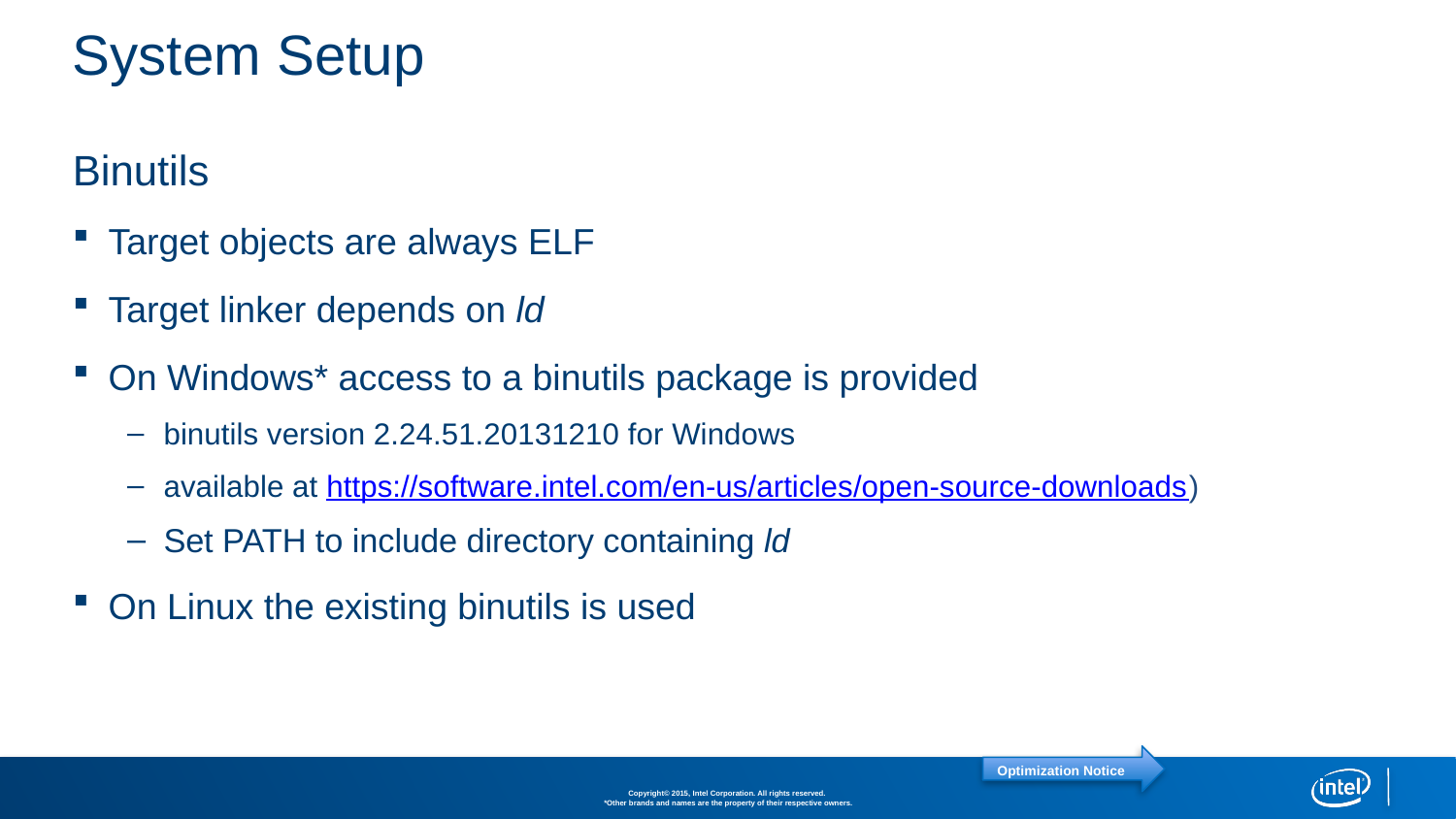

# System Setup
Binutils
Target objects are always ELF
Target linker depends on ld
On Windows* access to a binutils package is provided
binutils version 2.24.51.20131210 for Windows
available at https://software.intel.com/en-us/articles/open-source-downloads)
Set PATH to include directory containing ld
On Linux the existing binutils is used